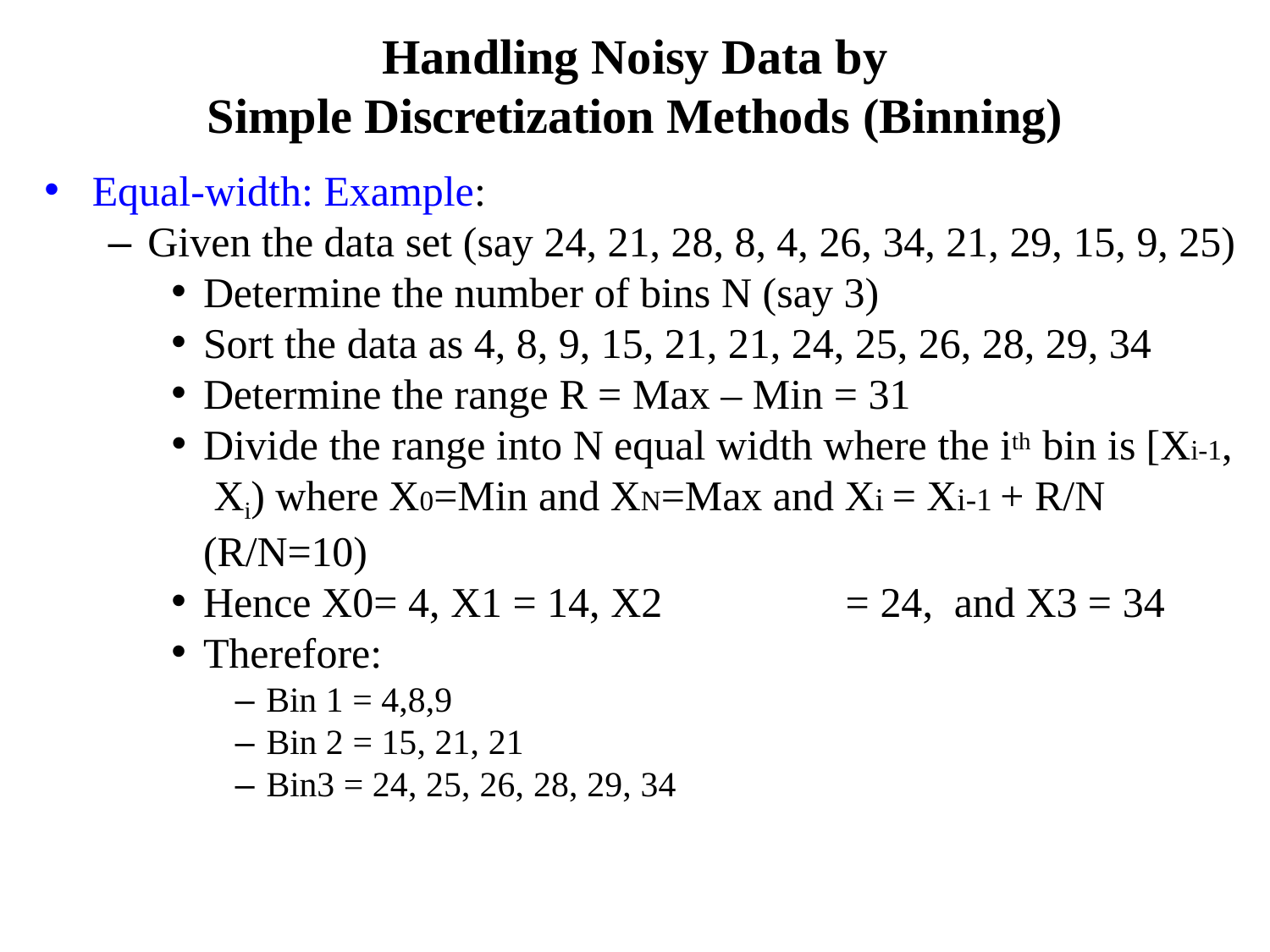

# Handling Noisy Data by
Simple Discretization Methods (Binning)
Equal-width: Example:
– Given the data set (say 24, 21, 28, 8, 4, 26, 34, 21, 29, 15, 9, 25)
Determine the number of bins N (say 3)
Sort the data as 4, 8, 9, 15, 21, 21, 24, 25, 26, 28, 29, 34
Determine the range R = Max – Min = 31
Divide the range into N equal width where the ith bin is [Xi-1,  Xi) where X0=Min and XN=Max and Xi = Xi-1 + R/N  (R/N=10)
Hence X0= 4, X1 = 14, X2	= 24,	and X3 = 34
Therefore:
– Bin 1 = 4,8,9
– Bin 2 = 15, 21, 21
– Bin3 = 24, 25, 26, 28, 29, 34